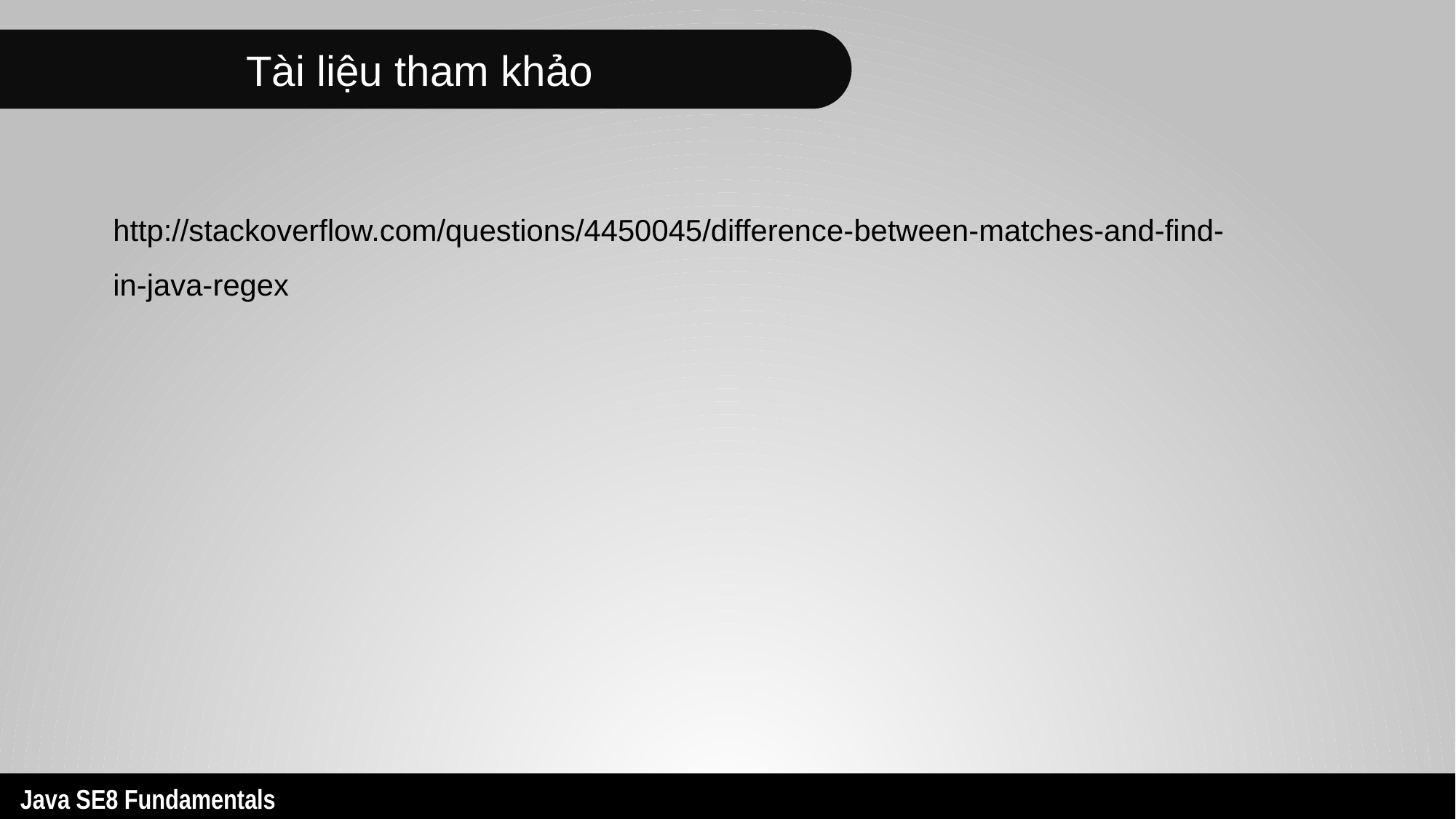

Tài liệu tham khảo
http://stackoverflow.com/questions/4450045/difference-between-matches-and-find-in-java-regex
6

Java SE8 Fundamentals